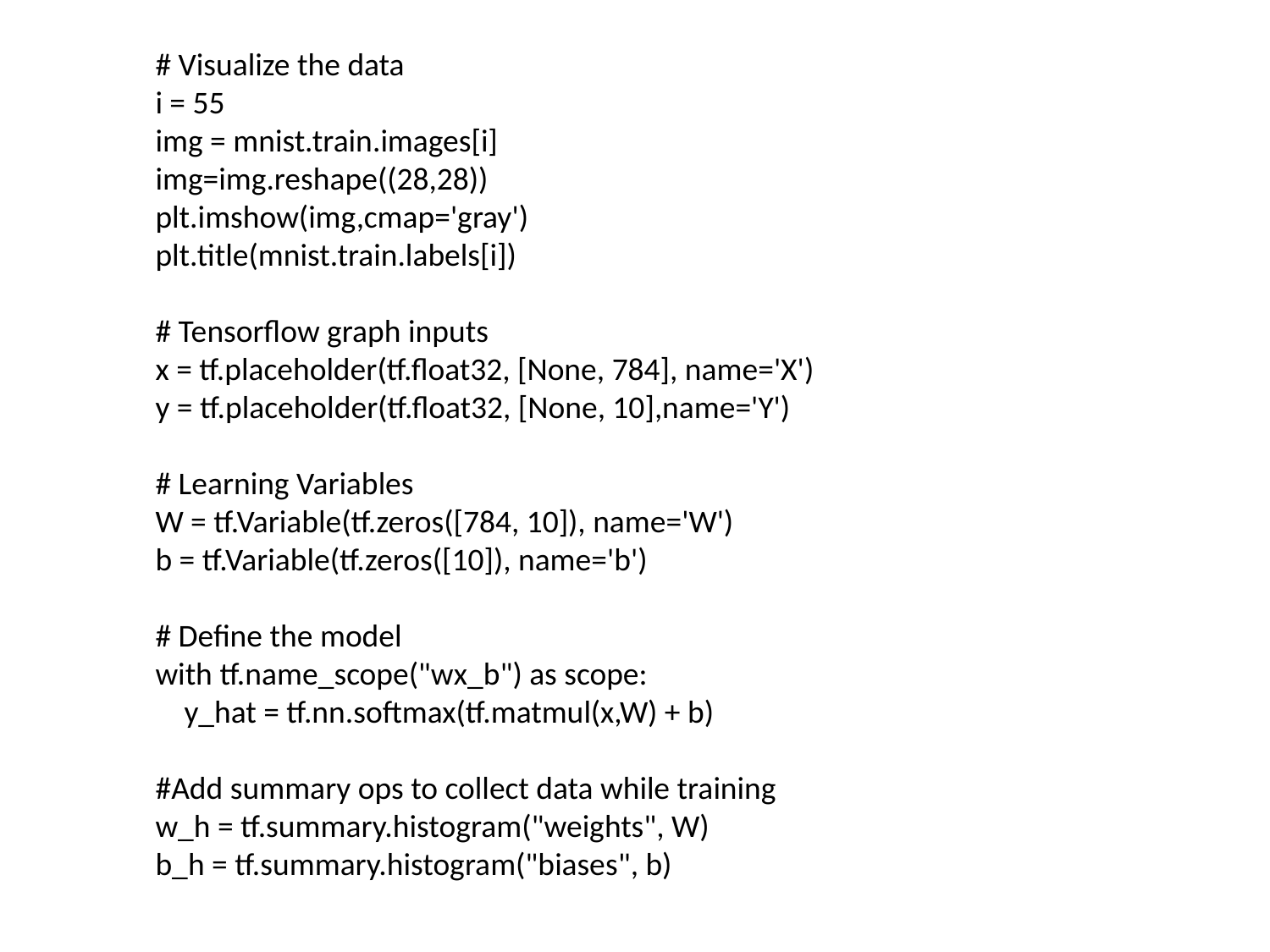

# Visualize the data
i = 55
img = mnist.train.images[i]
img=img.reshape((28,28))
plt.imshow(img,cmap='gray')
plt.title(mnist.train.labels[i])

# Tensorflow graph inputs
x = tf.placeholder(tf.float32, [None, 784], name='X')
y = tf.placeholder(tf.float32, [None, 10],name='Y')

# Learning Variables
W = tf.Variable(tf.zeros([784, 10]), name='W')
b = tf.Variable(tf.zeros([10]), name='b')

# Define the model
with tf.name_scope("wx_b") as scope:
    y_hat = tf.nn.softmax(tf.matmul(x,W) + b)

#Add summary ops to collect data while training
w_h = tf.summary.histogram("weights", W)
b_h = tf.summary.histogram("biases", b)